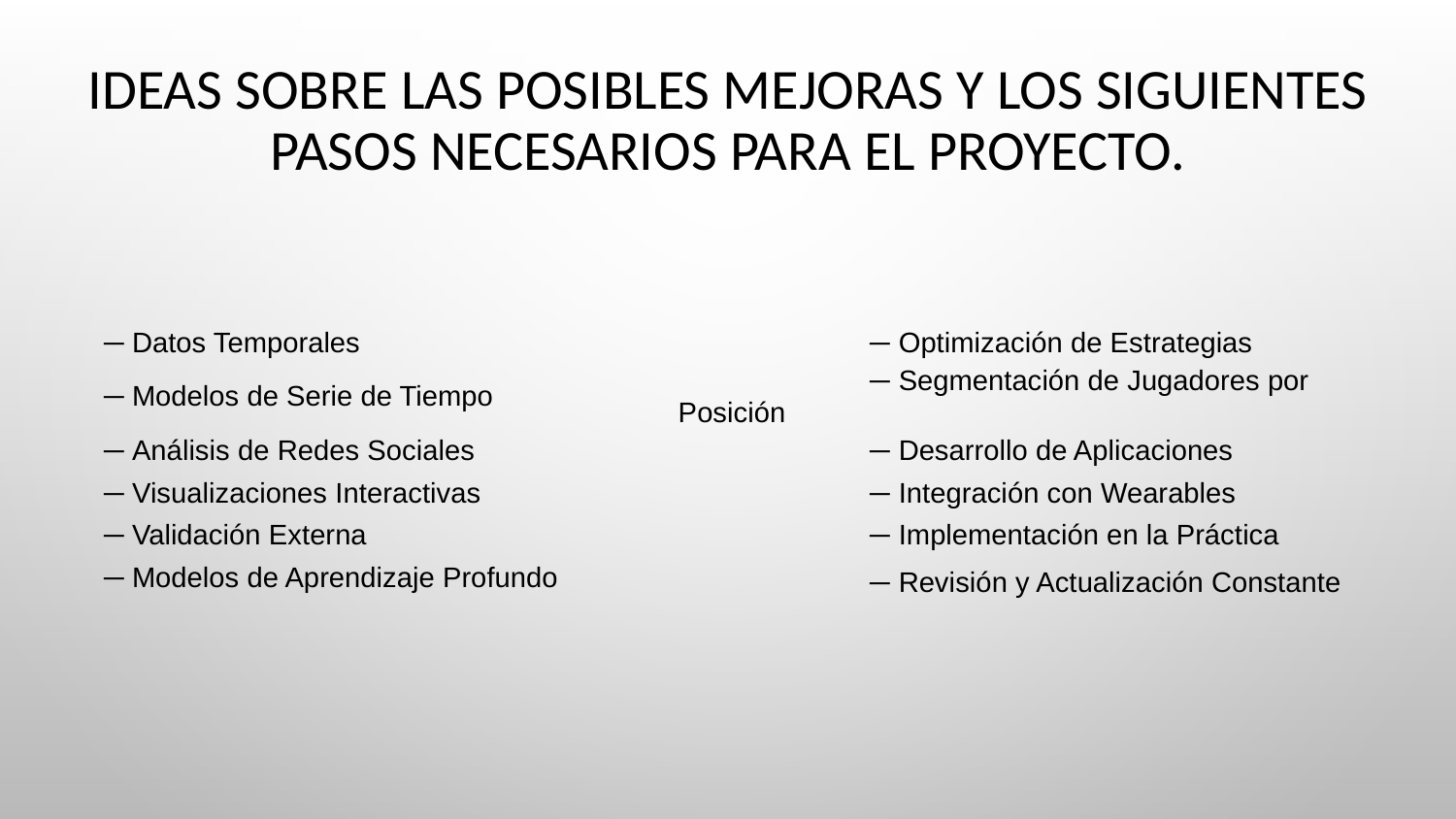

# Ideas sobre las posibles mejoras y los siguientes pasos necesarios para el proyecto.
|  |  |
| --- | --- |
|  |  |
| ─ Datos Temporales | ─ Optimización de Estrategias |
| ─ Modelos de Serie de Tiempo | ─ Segmentación de Jugadores por Posición |
| ─ Análisis de Redes Sociales | ─ Desarrollo de Aplicaciones |
| ─ Visualizaciones Interactivas | ─ Integración con Wearables |
| ─ Validación Externa | ─ Implementación en la Práctica |
| ─ Modelos de Aprendizaje Profundo | ─ Revisión y Actualización Constante |